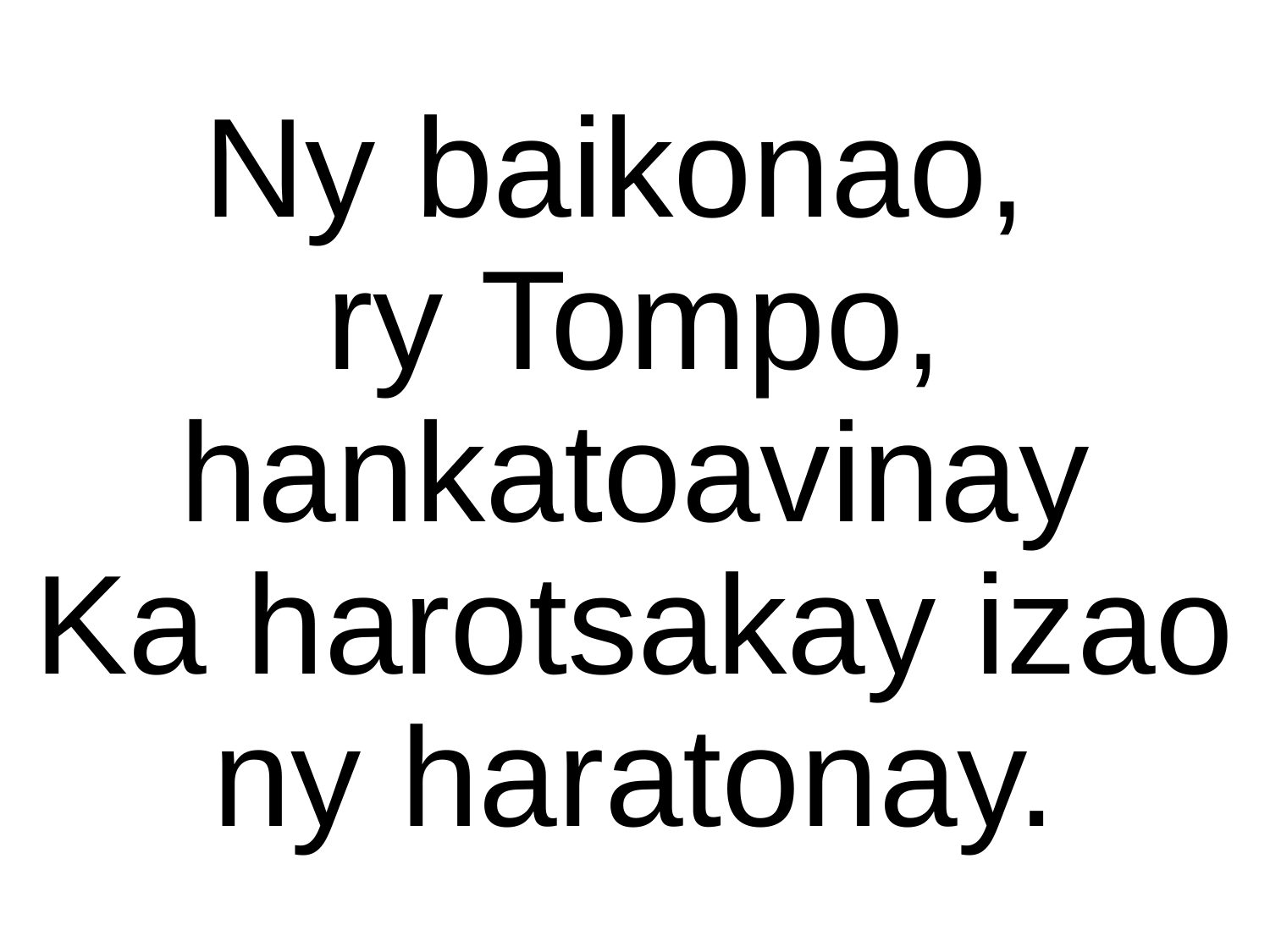

Ny baikonao,
ry Tompo, hankatoavinay
Ka harotsakay izao ny haratonay.